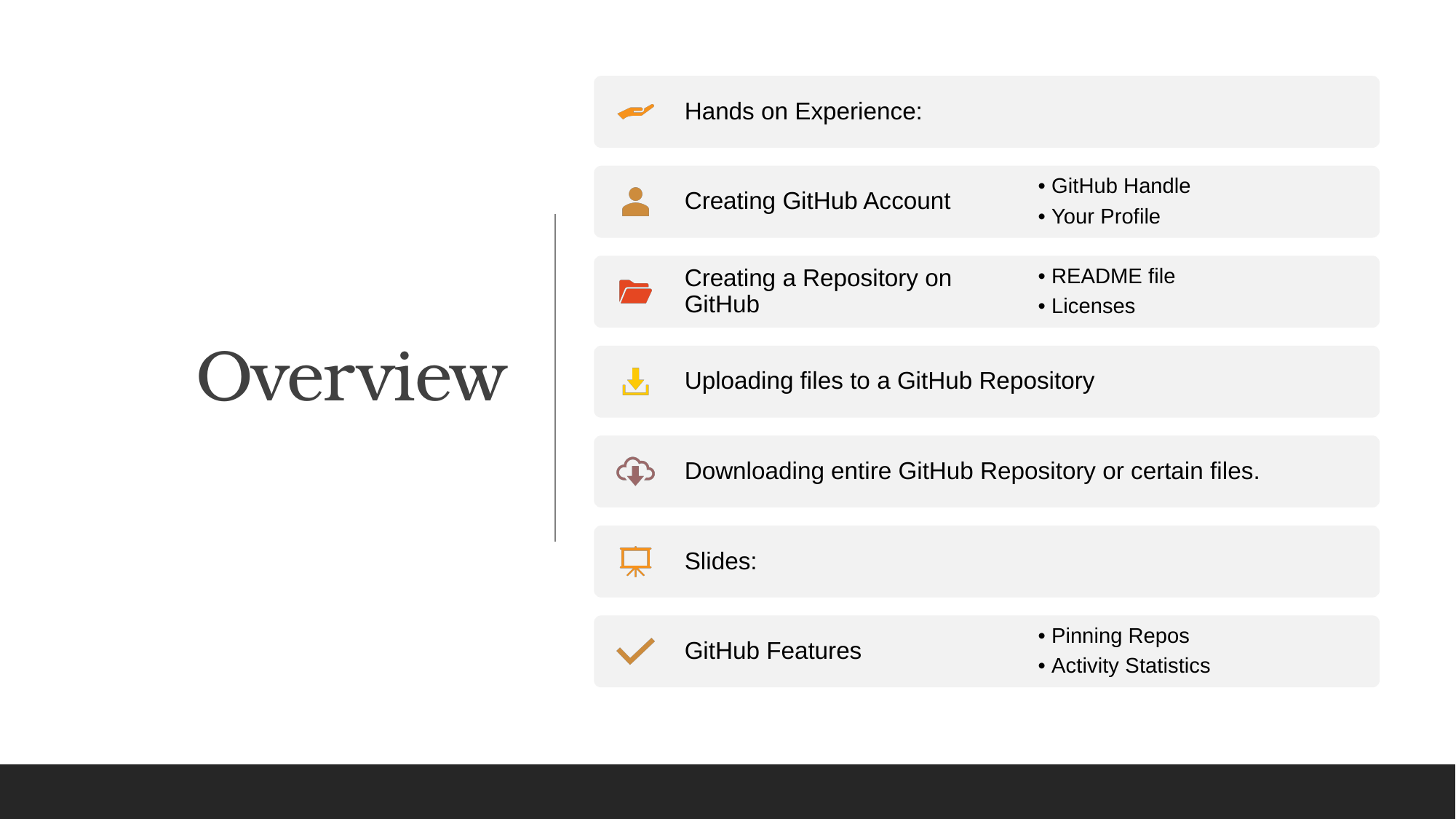

# Overview
Hands on Experience:
Creating GitHub Account
• GitHub Handle
• Your Profile
Creating a Repository on GitHub
• README file
• Licenses
Uploading files to a GitHub Repository
Downloading entire GitHub Repository or certain files.
Slides:
GitHub Features
• Pinning Repos
• Activity Statistics